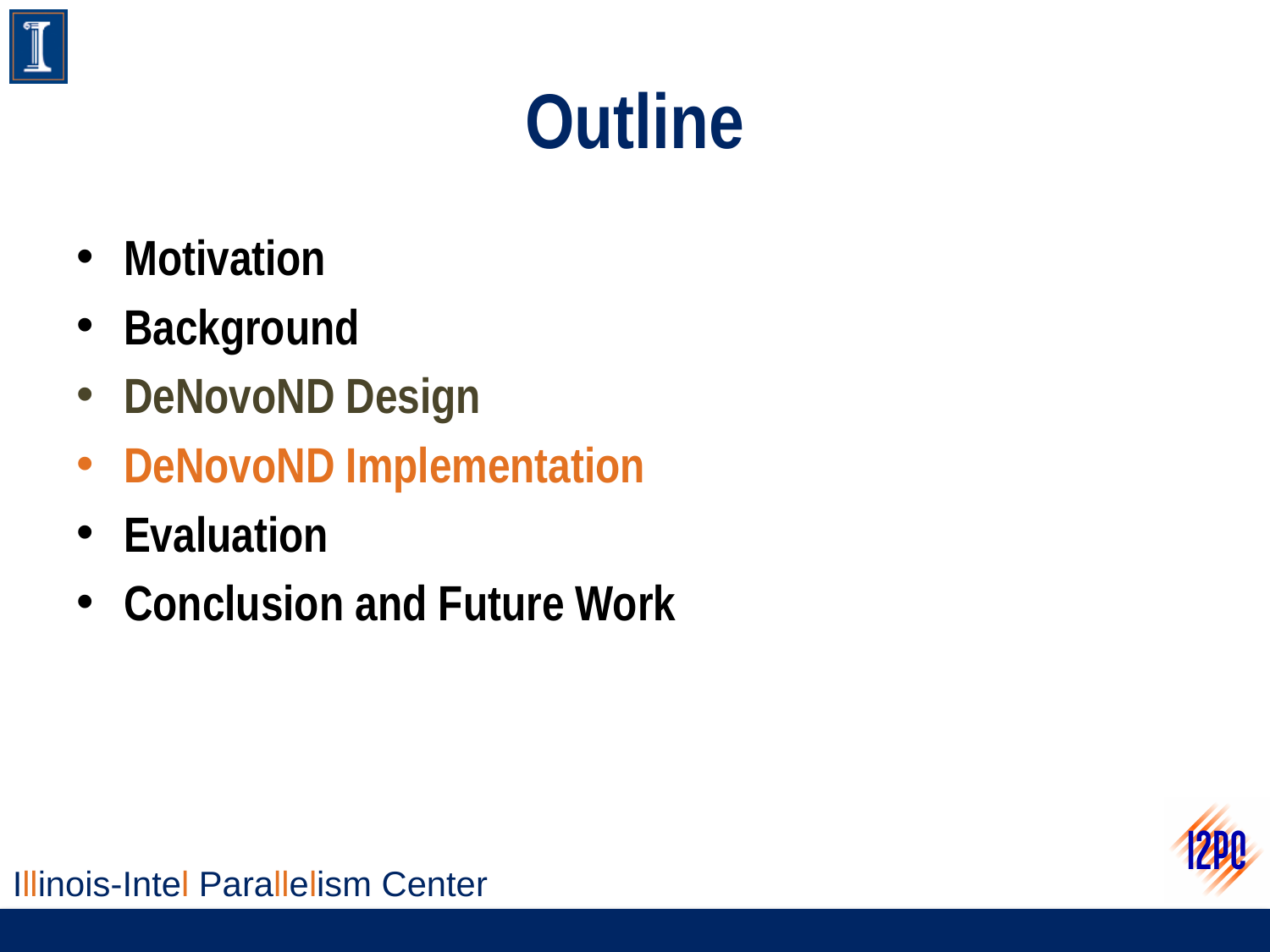

# Outline
Motivation
Background
DeNovoND Design
DeNovoND Implementation
Evaluation
Conclusion and Future Work